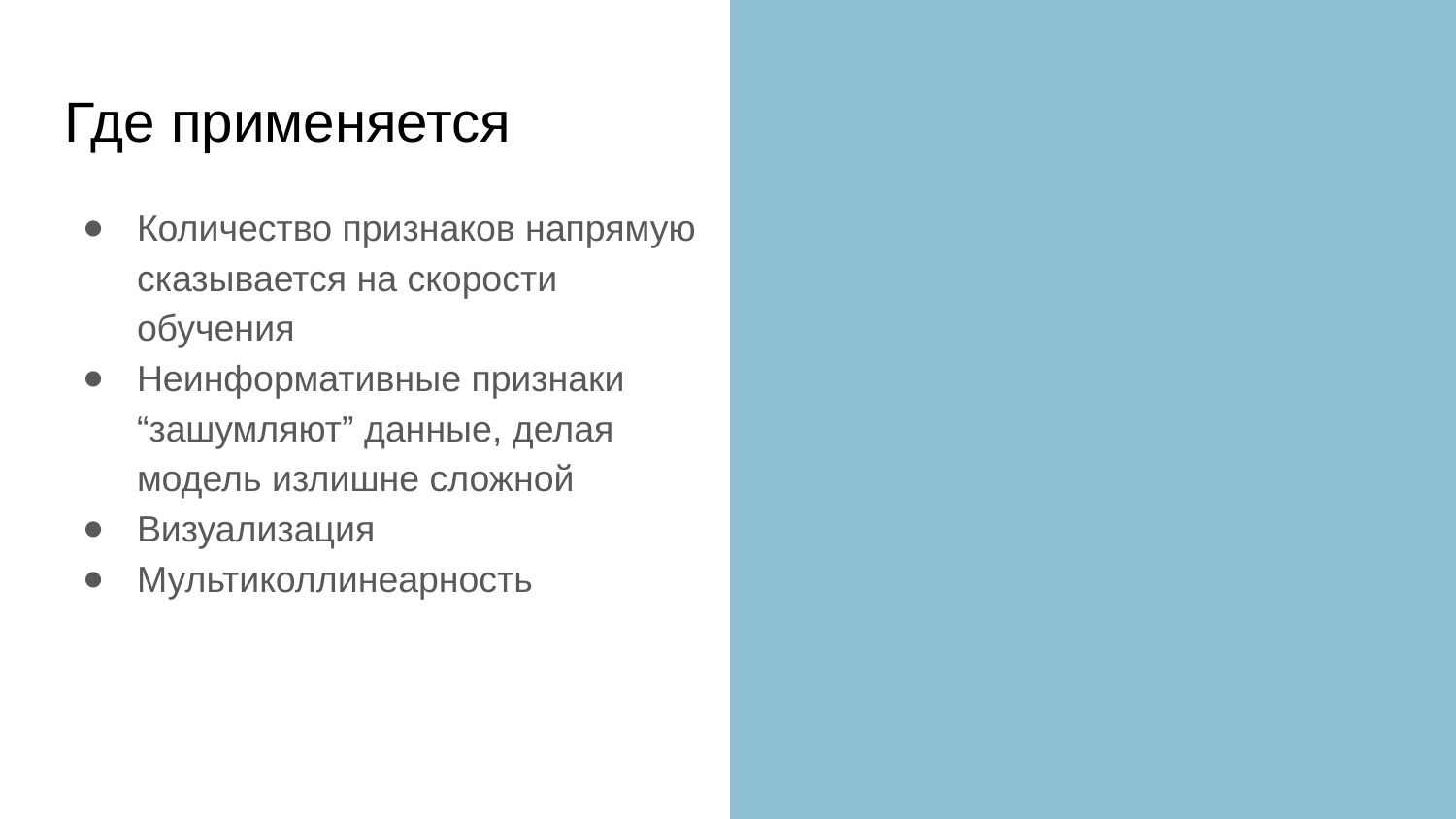

# Где применяется
Количество признаков напрямую сказывается на скорости обучения
Неинформативные признаки “зашумляют” данные, делая модель излишне сложной
Визуализация
Мультиколлинеарность